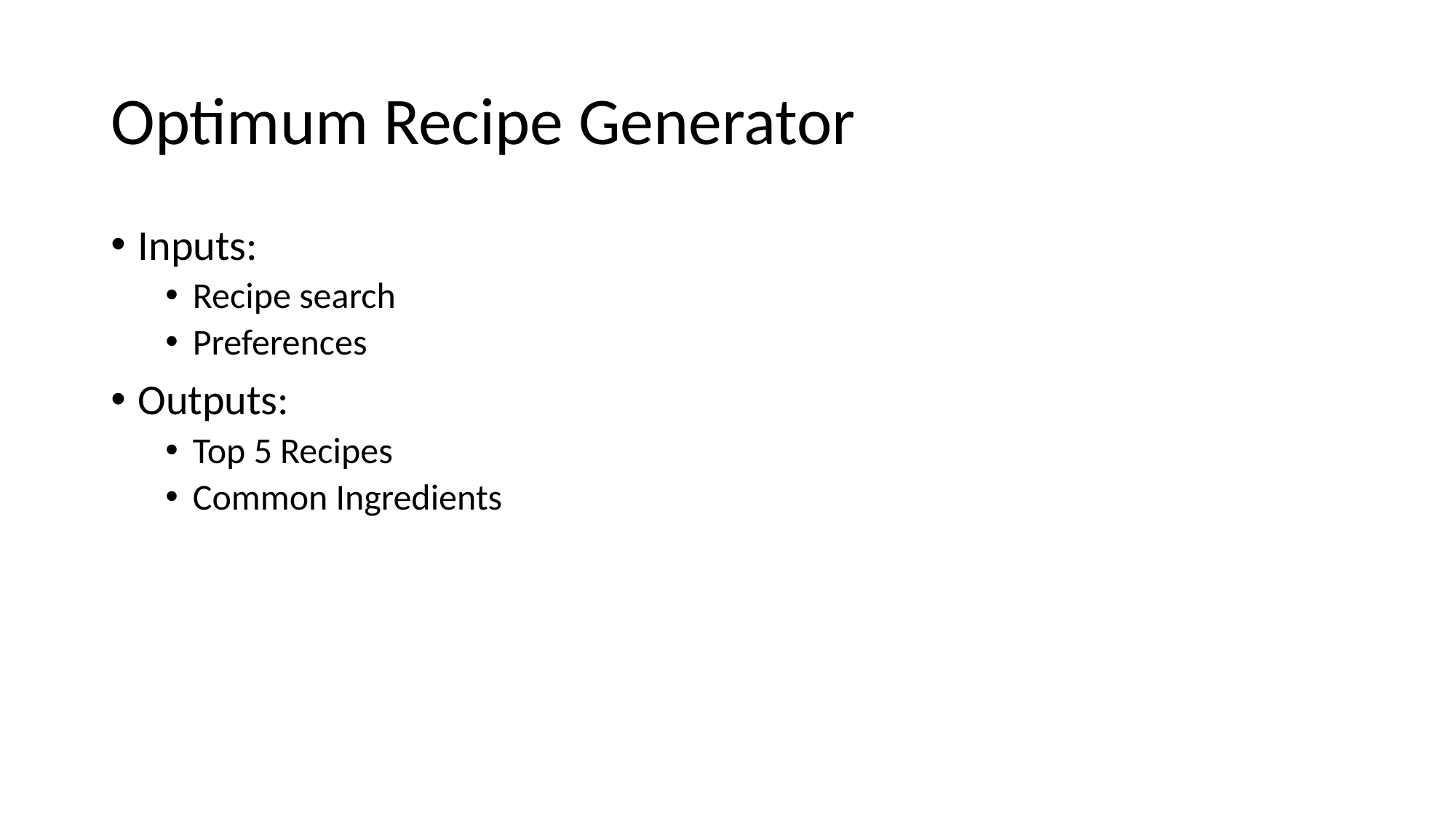

# Optimum Recipe Generator
Inputs:
Recipe search
Preferences
Outputs:
Top 5 Recipes
Common Ingredients